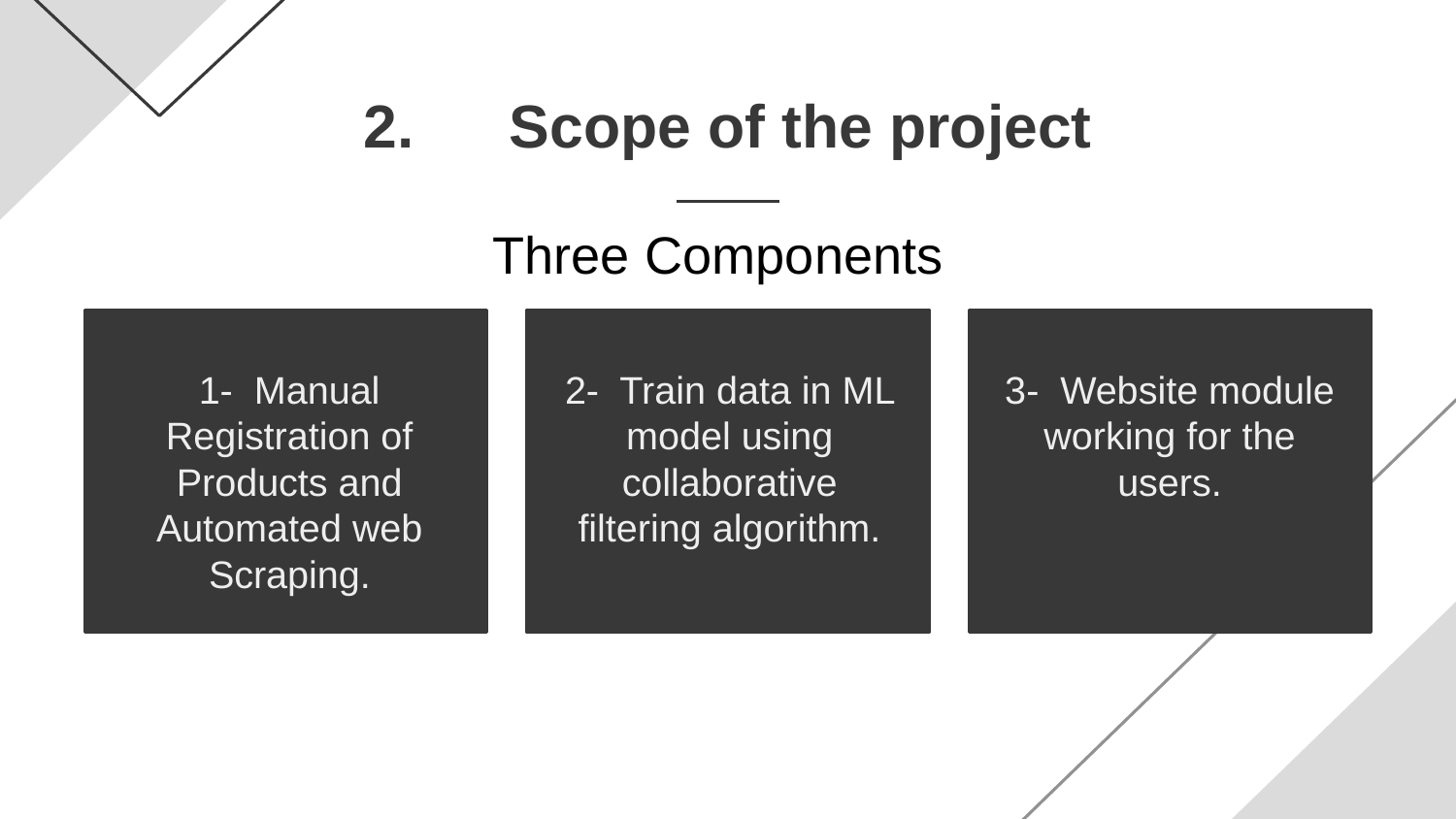

2.	Scope of the project
Three Components
1-  Manual Registration of Products and Automated web Scraping.
2-  Train data in ML model using collaborative filtering algorithm.
3-  Website module working for the users.